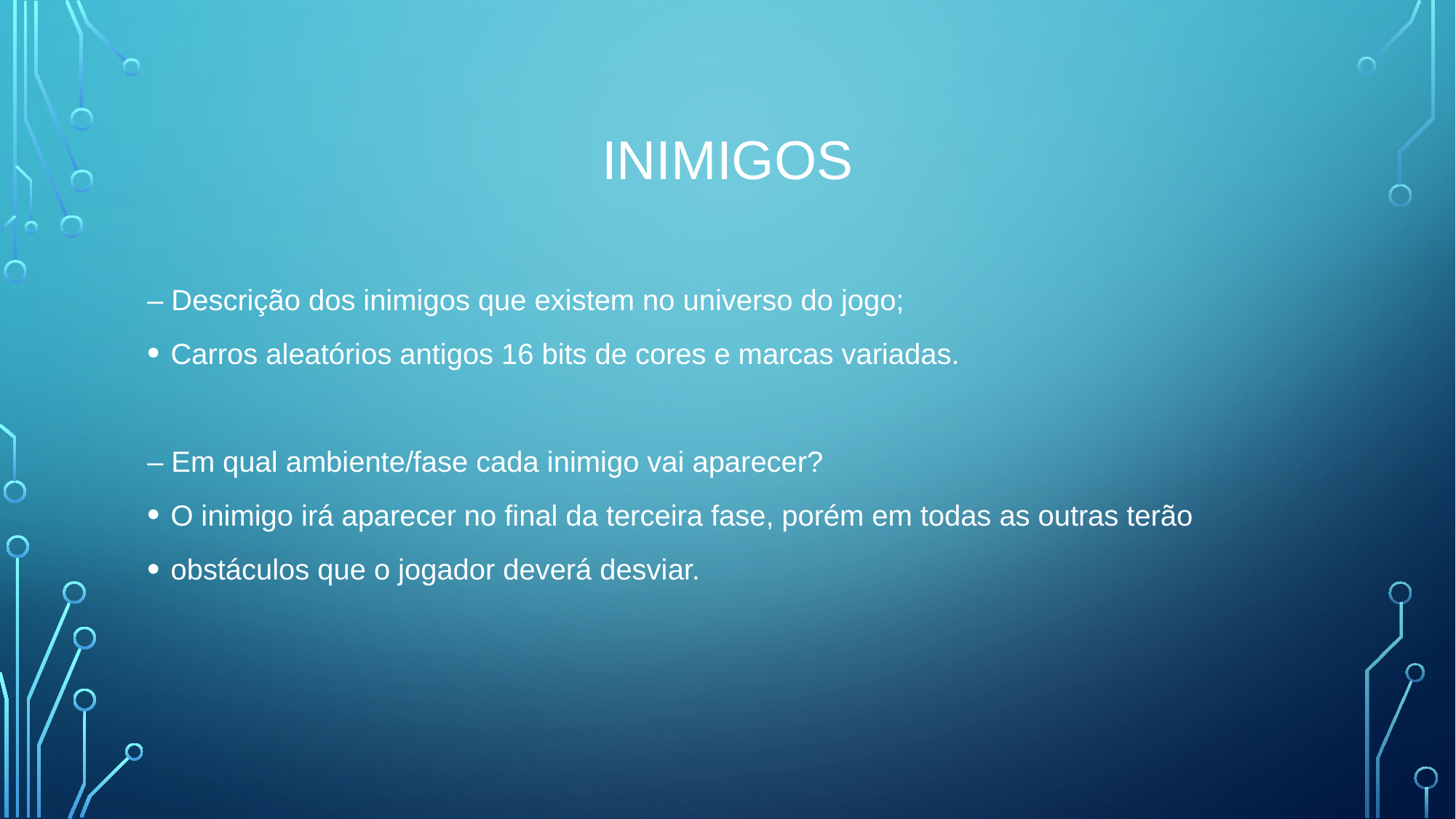

# Inimigos
– Descrição dos inimigos que existem no universo do jogo;
Carros aleatórios antigos 16 bits de cores e marcas variadas.

– Em qual ambiente/fase cada inimigo vai aparecer?
O inimigo irá aparecer no final da terceira fase, porém em todas as outras terão
obstáculos que o jogador deverá desviar.